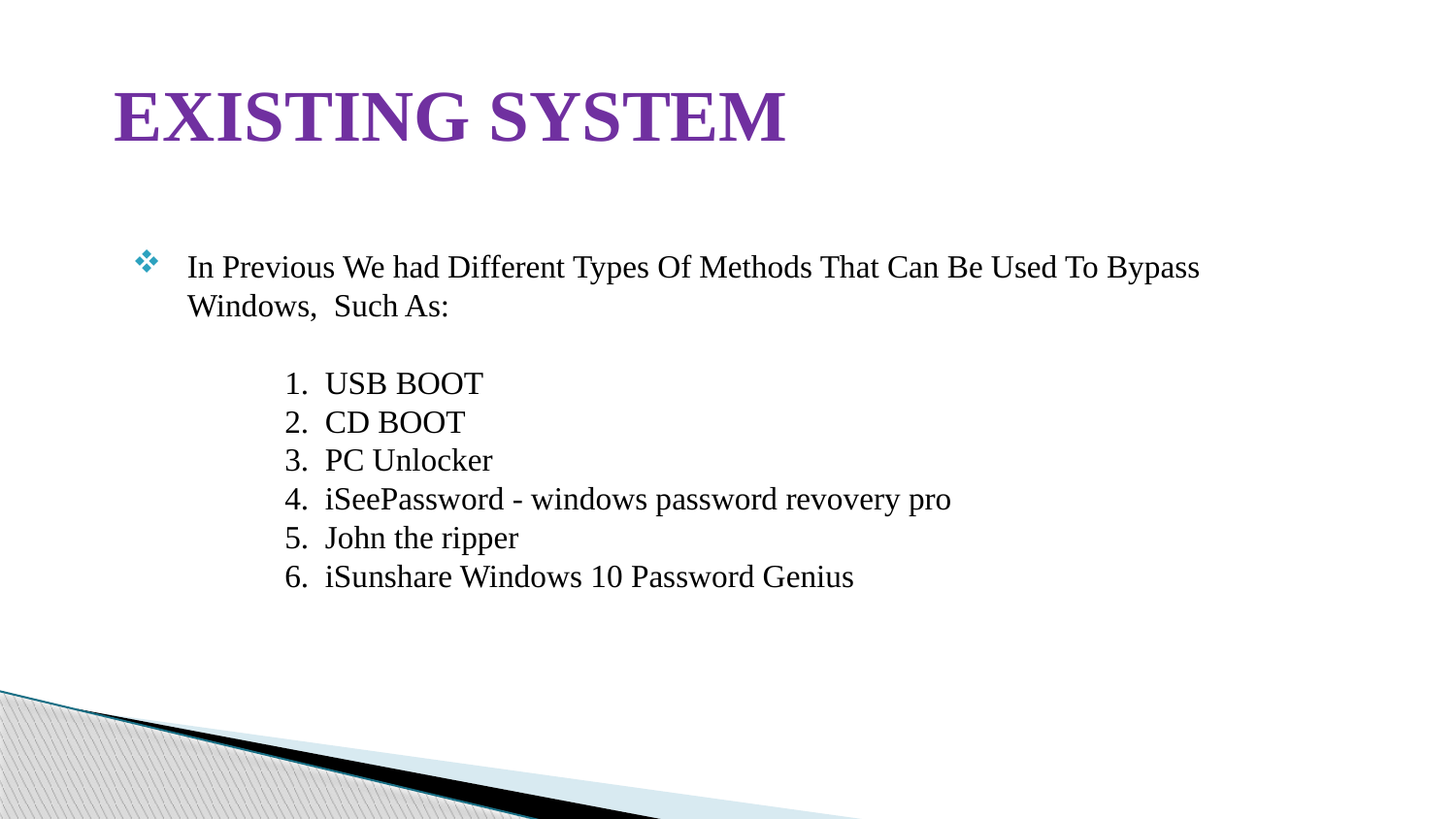

# EXISTING SYSTEM
In Previous We had Different Types Of Methods That Can Be Used To Bypass Windows,  Such As:

                   1.  USB BOOT
                   2.  CD BOOT
                   3.  PC Unlocker
                   4.  iSeePassword - windows password revovery pro
                   5.  John the ripper
                   6.  iSunshare Windows 10 Password Genius